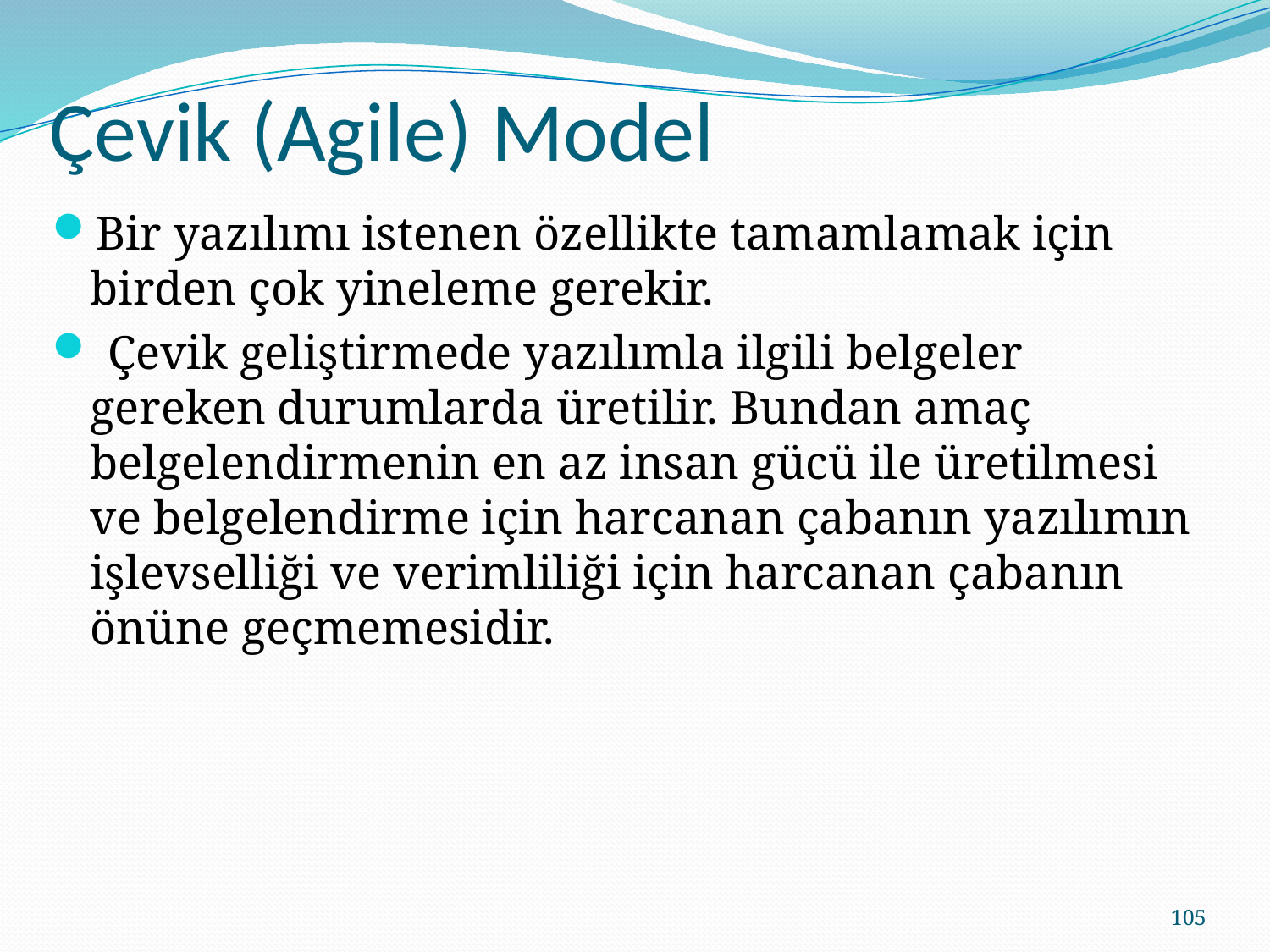

# Çevik (Agile) Model
Bir yazılımı istenen özellikte tamamlamak için birden çok yineleme gerekir.
 Çevik geliştirmede yazılımla ilgili belgeler gereken durumlarda üretilir. Bundan amaç belgelendirmenin en az insan gücü ile üretilmesi ve belgelendirme için harcanan çabanın yazılımın işlevselliği ve verimliliği için harcanan çabanın önüne geçmemesidir.

105